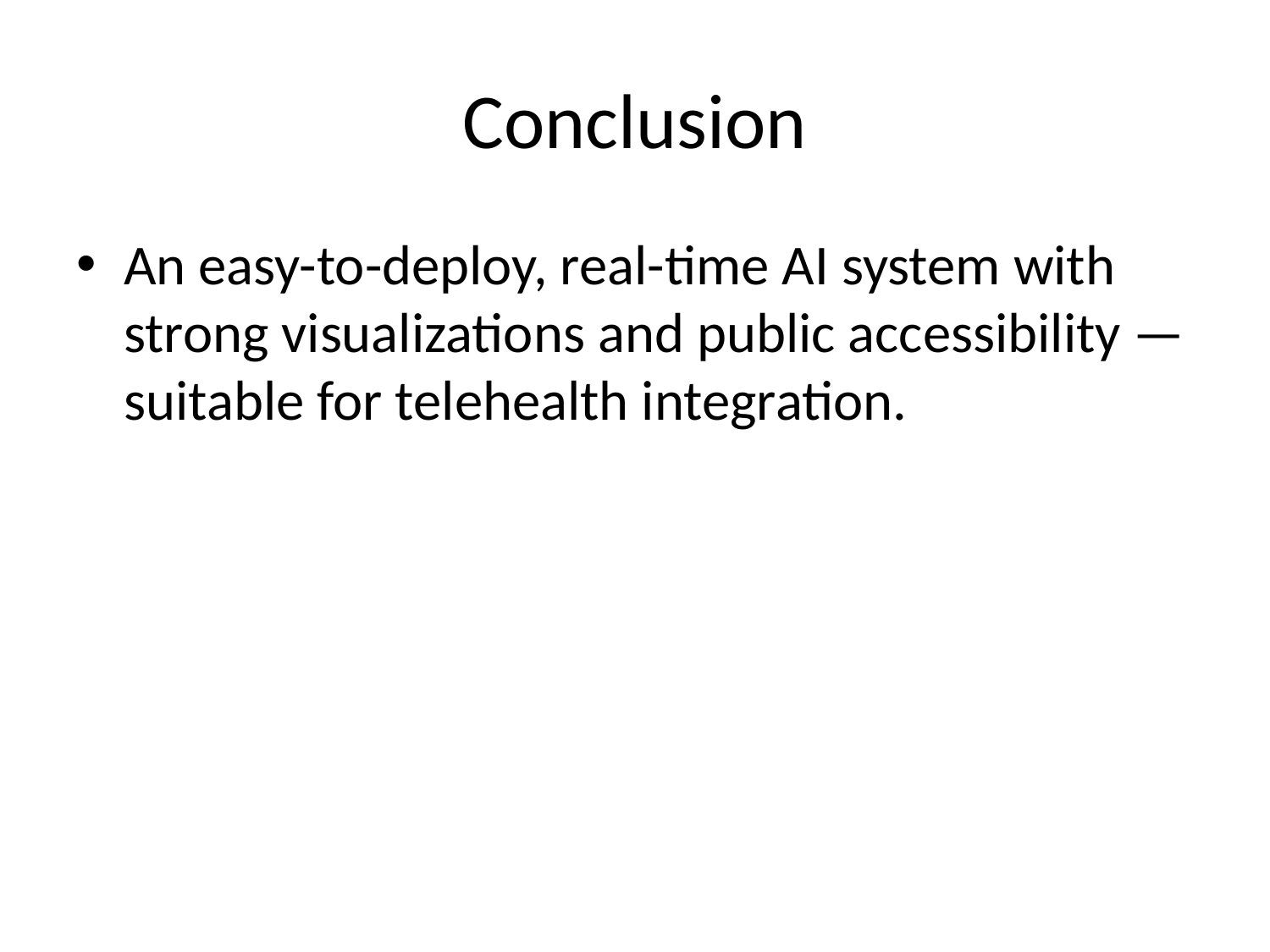

# Conclusion
An easy-to-deploy, real-time AI system with strong visualizations and public accessibility — suitable for telehealth integration.